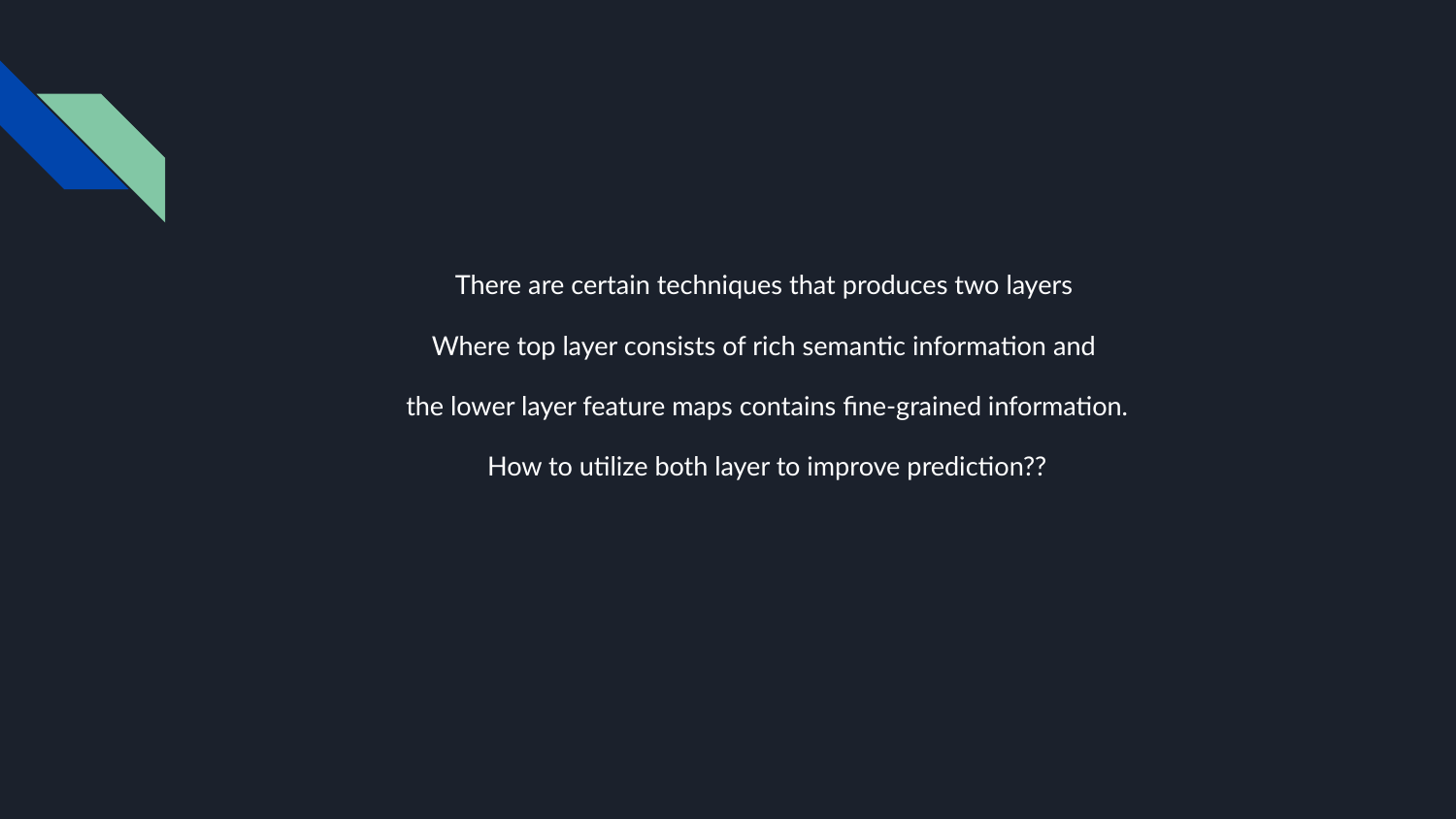

#
There are certain techniques that produces two layers
Where top layer consists of rich semantic information and
the lower layer feature maps contains fine-grained information.
How to utilize both layer to improve prediction??